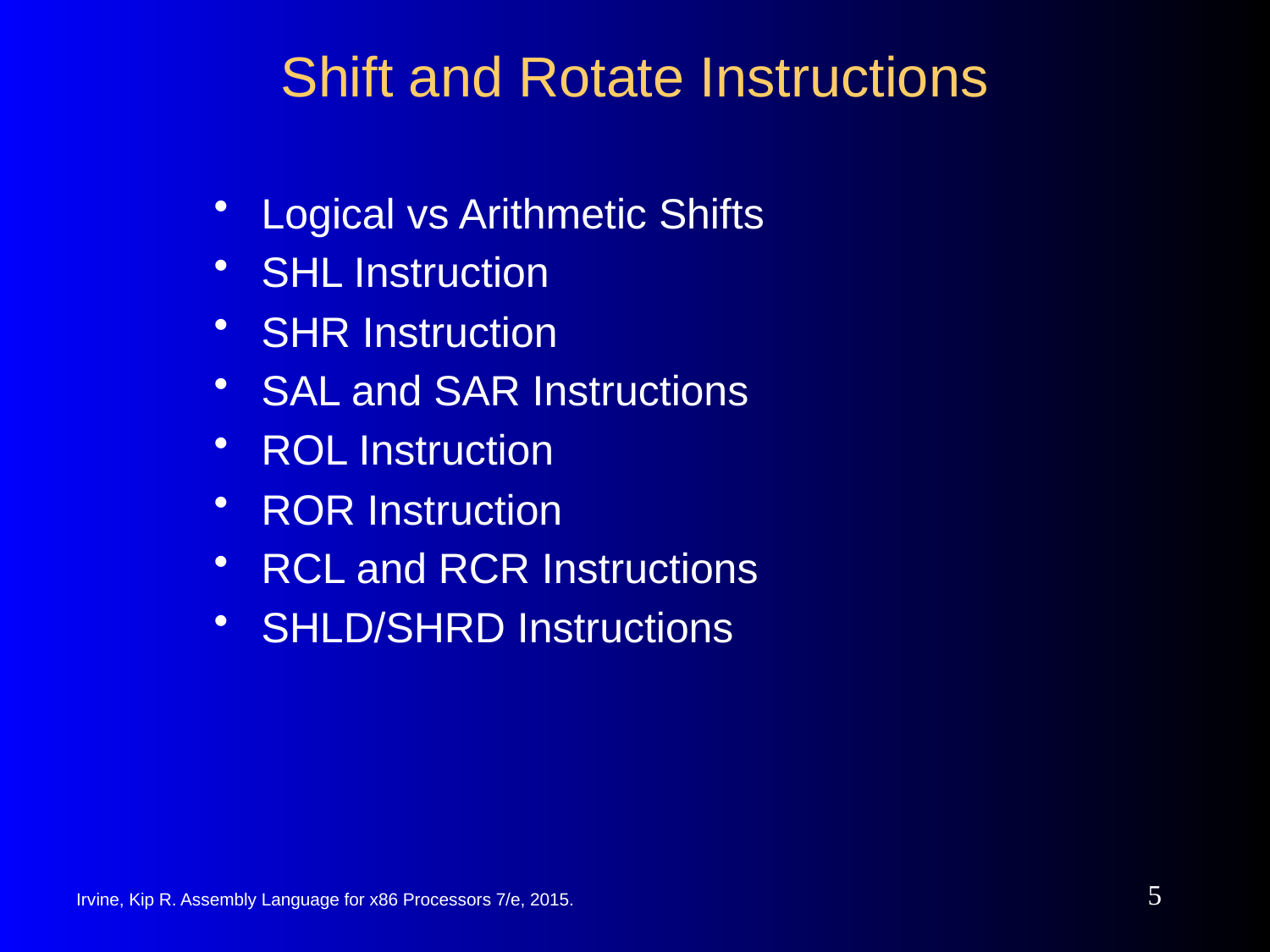

# Shift and Rotate Instructions
Logical vs Arithmetic Shifts
SHL Instruction
SHR Instruction
SAL and SAR Instructions
ROL Instruction
ROR Instruction
RCL and RCR Instructions
SHLD/SHRD Instructions
5
Irvine, Kip R. Assembly Language for x86 Processors 7/e, 2015.